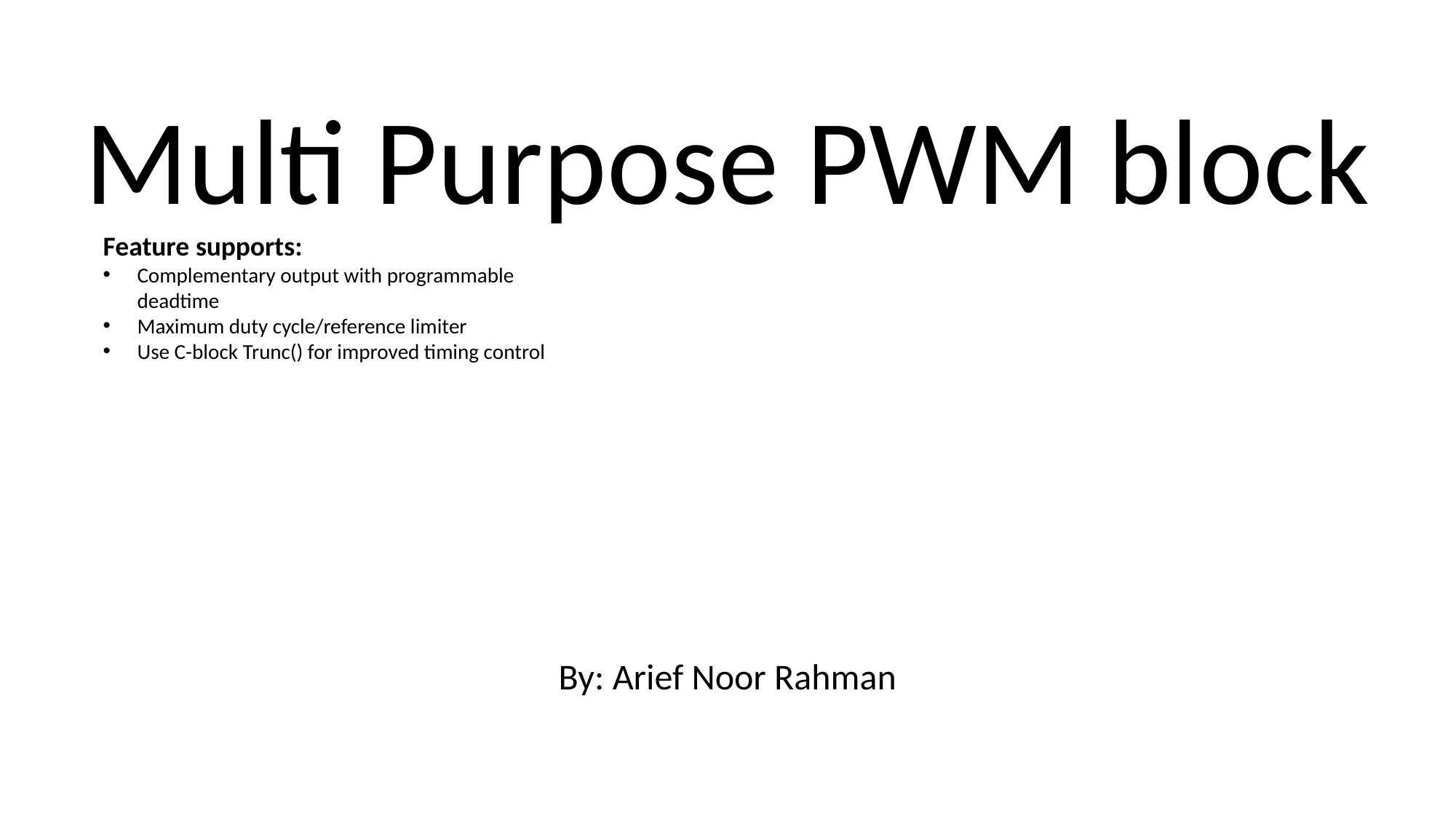

# Multi Purpose PWM block
Feature supports:
Complementary output with programmable deadtime
Maximum duty cycle/reference limiter
Use C-block Trunc() for improved timing control
By: Arief Noor Rahman